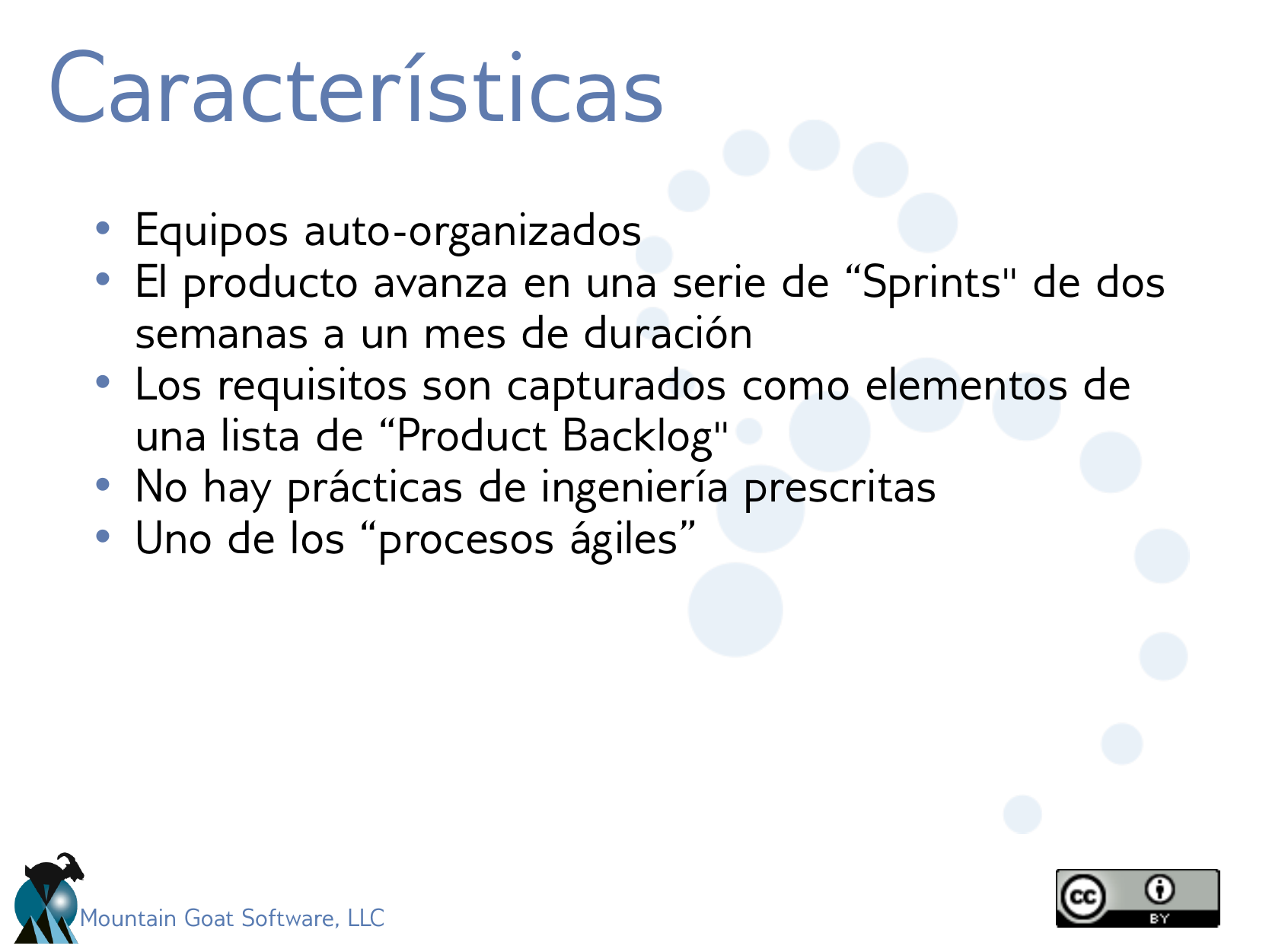

# Características
Equipos auto-organizados
El producto avanza en una serie de “Sprints" de dos semanas a un mes de duración
Los requisitos son capturados como elementos de una lista de “Product Backlog"
No hay prácticas de ingeniería prescritas
Uno de los “procesos ágiles”